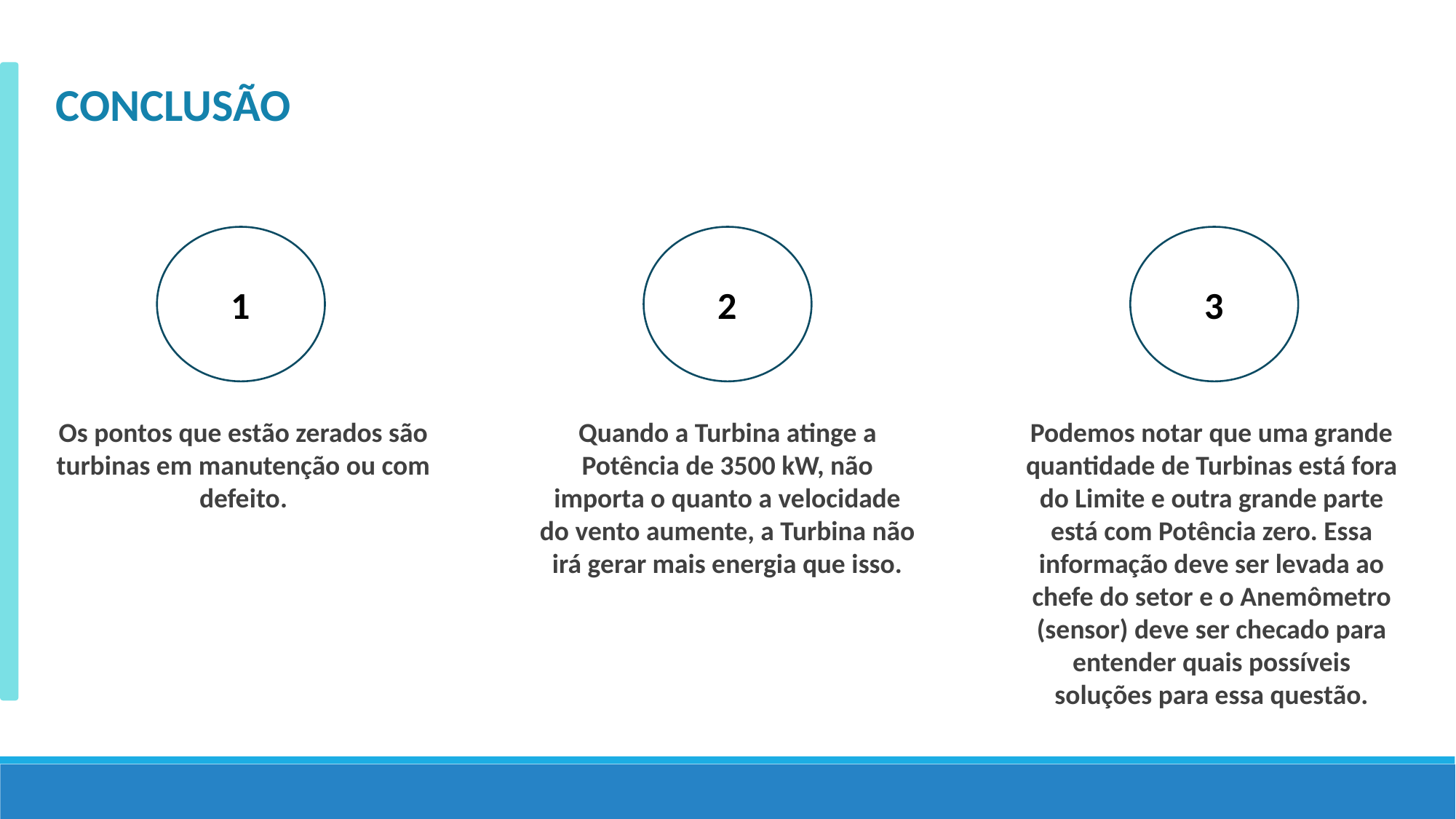

CONCLUSÃO
3
1
2

Podemos notar que uma grande quantidade de Turbinas está fora do Limite e outra grande parte está com Potência zero. Essa informação deve ser levada ao chefe do setor e o Anemômetro (sensor) deve ser checado para entender quais possíveis soluções para essa questão.

Quando a Turbina atinge a Potência de 3500 kW, não importa o quanto a velocidade do vento aumente, a Turbina não irá gerar mais energia que isso.
Os pontos que estão zerados são turbinas em manutenção ou com defeito.